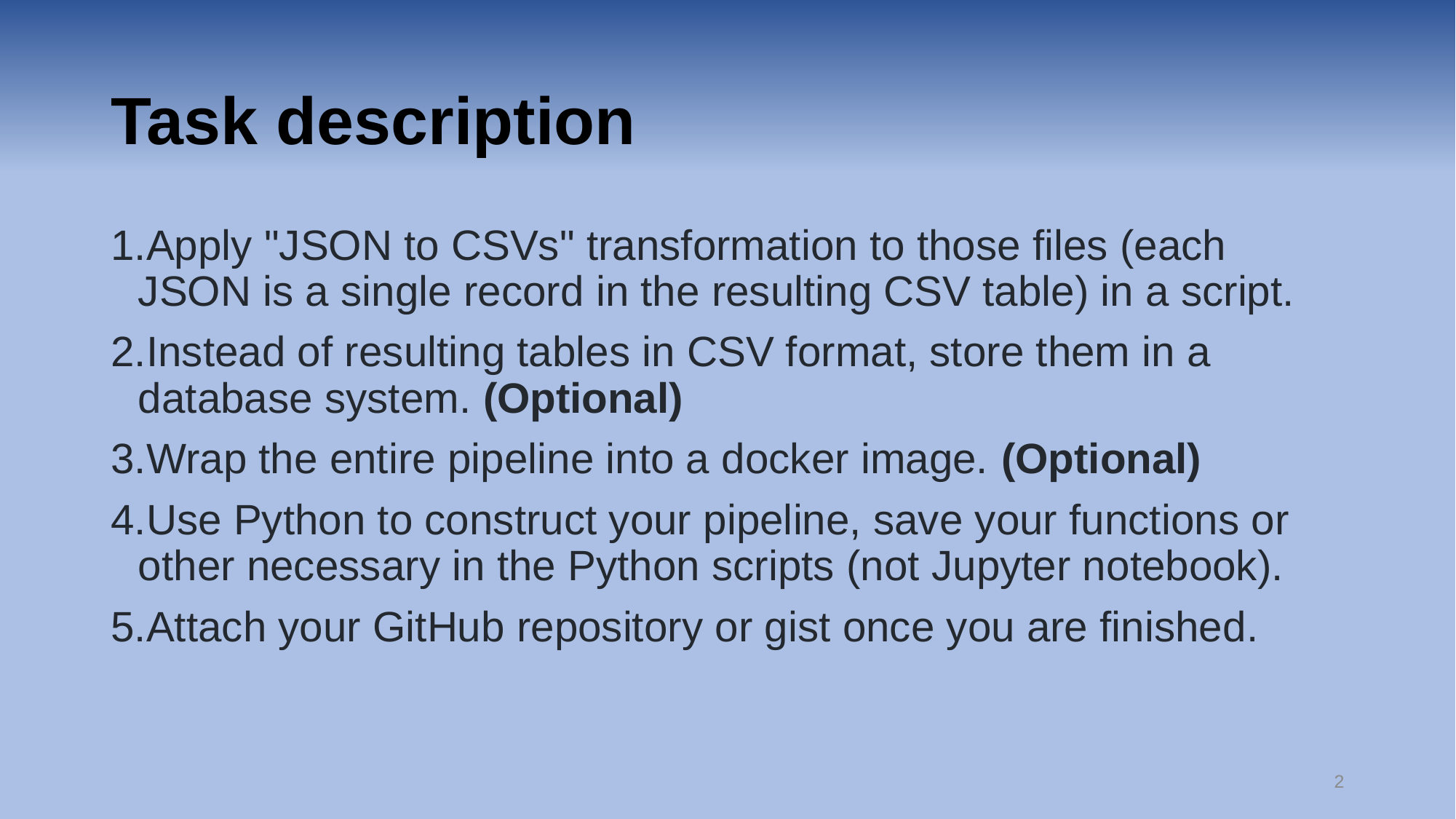

# Task description
Apply "JSON to CSVs" transformation to those files (each JSON is a single record in the resulting CSV table) in a script.
Instead of resulting tables in CSV format, store them in a database system. (Optional)
Wrap the entire pipeline into a docker image. (Optional)
Use Python to construct your pipeline, save your functions or other necessary in the Python scripts (not Jupyter notebook).
Attach your GitHub repository or gist once you are finished.

2